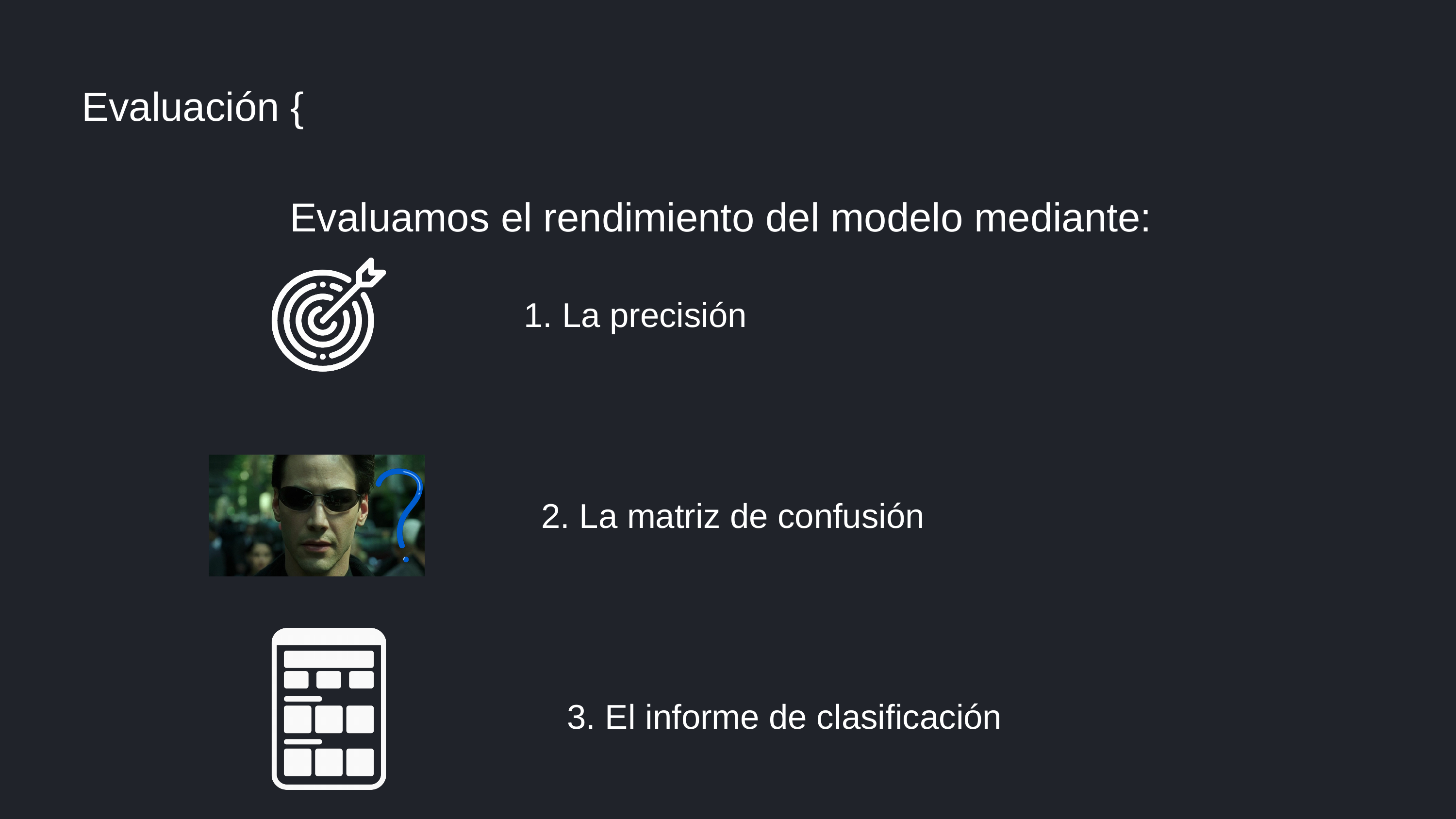

Evaluación {
Evaluamos el rendimiento del modelo mediante:

1. La precisión

2. La matriz de confusión

3. El informe de clasificación